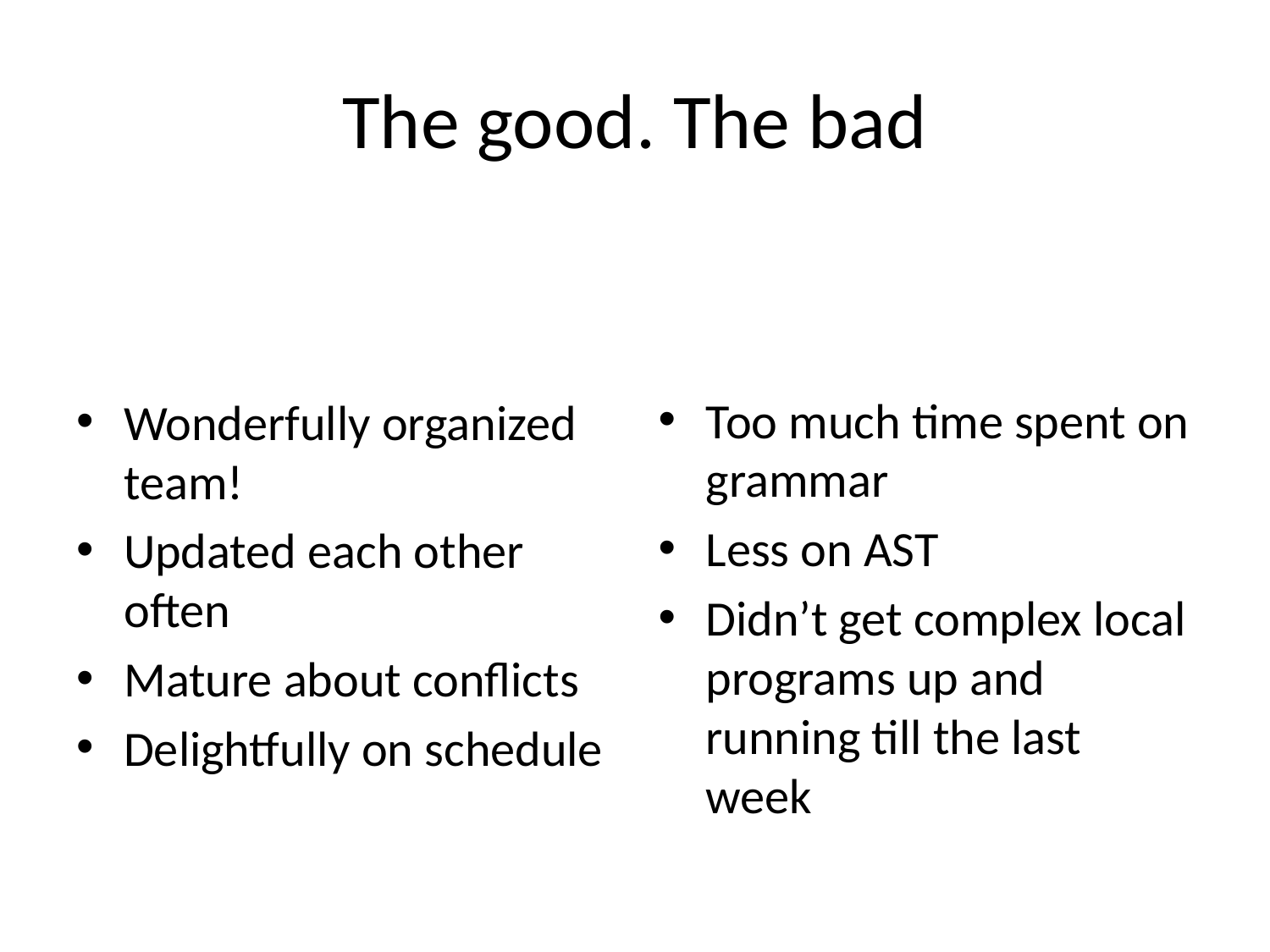

# The good. The bad
Too much time spent on grammar
Less on AST
Didn’t get complex local programs up and running till the last week
Wonderfully organized team!
Updated each other often
Mature about conflicts
Delightfully on schedule